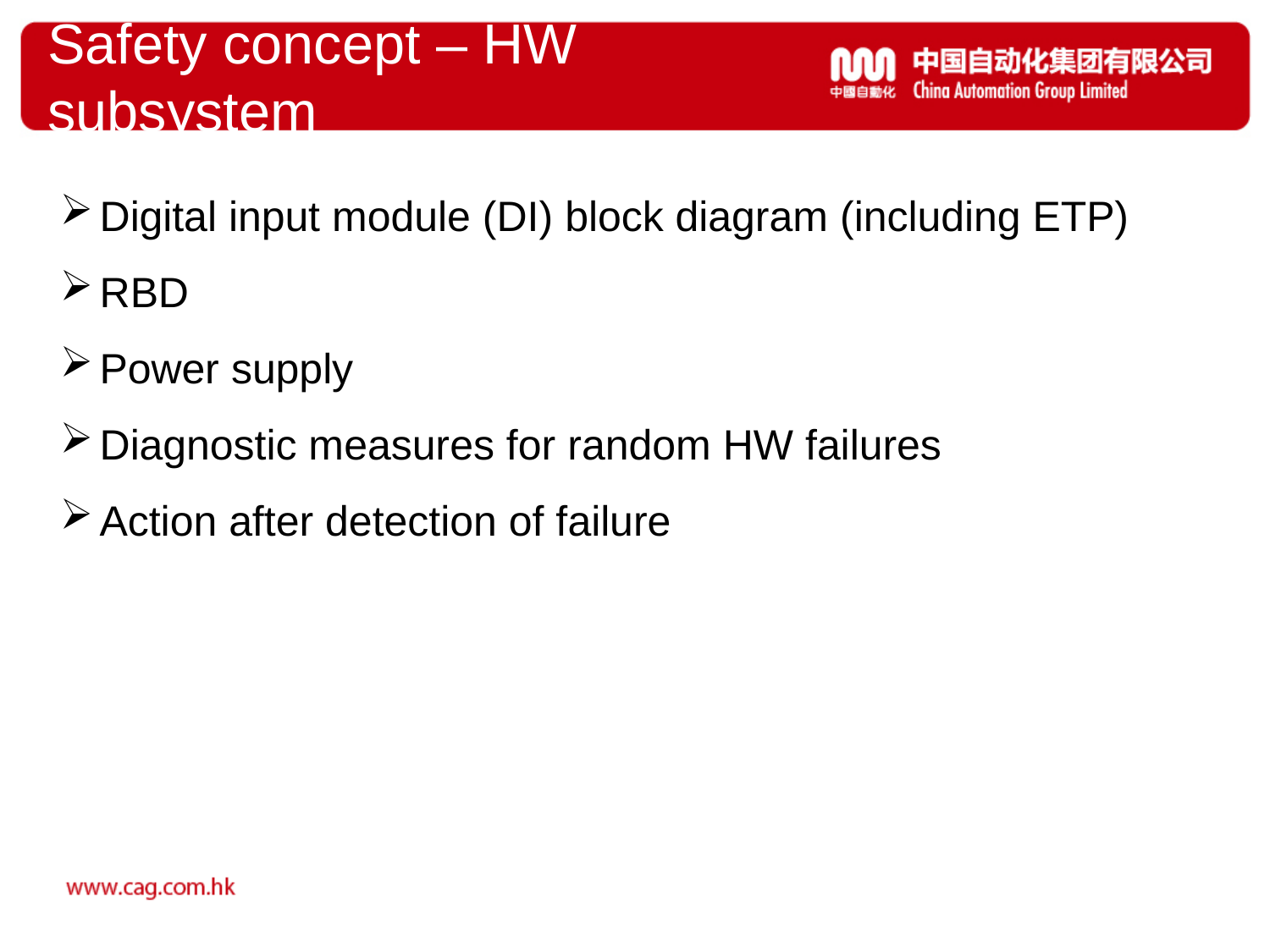

# Safety concept – HW subsystem

Digital input module (DI) block diagram (including ETP)
RBD
Power supply
Diagnostic measures for random HW failures
Action after detection of failure